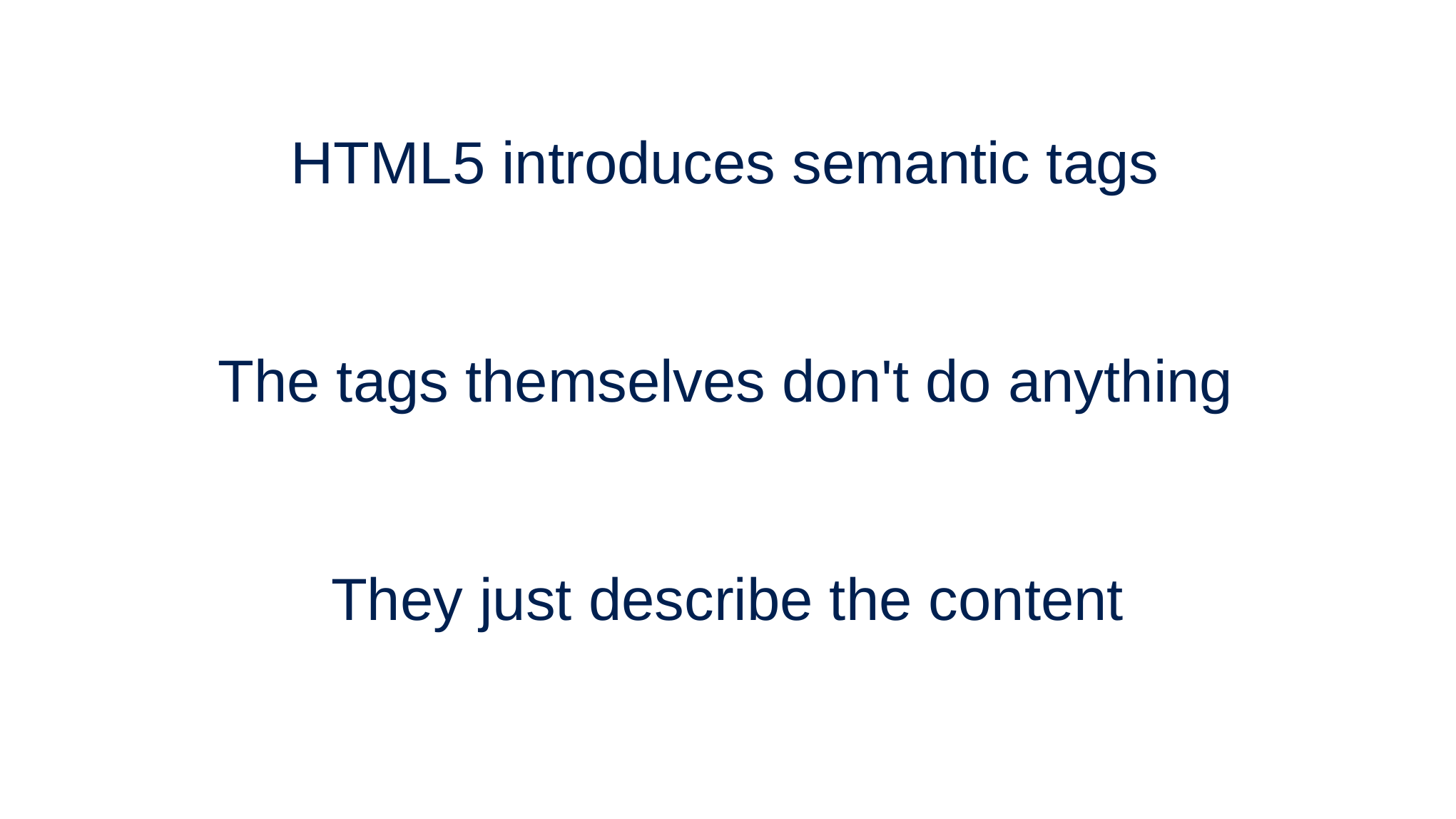

HTML5 introduces semantic tags
The tags themselves don't do anything
They just describe the content